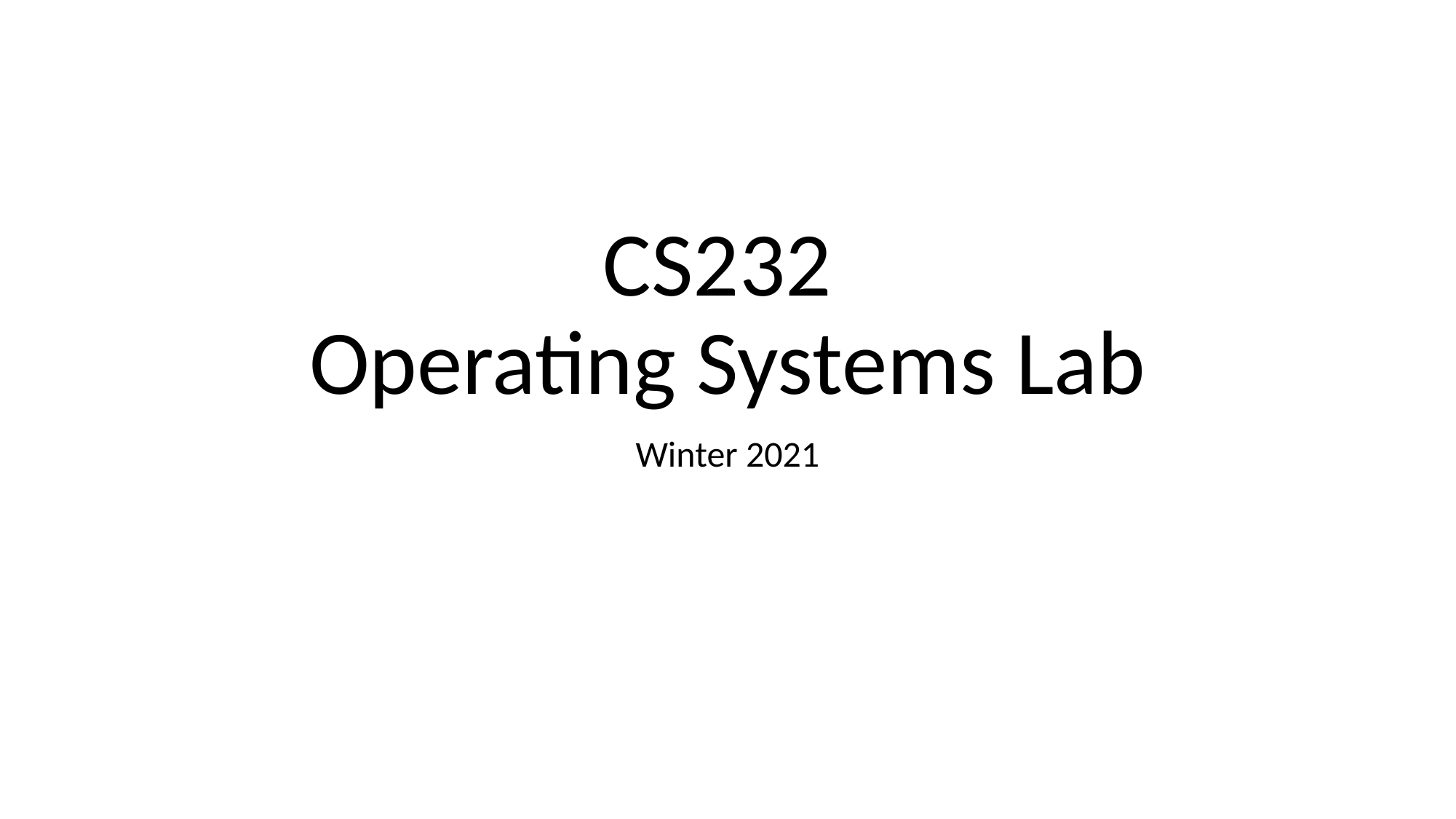

# CS232 Operating Systems Lab
Winter 2021